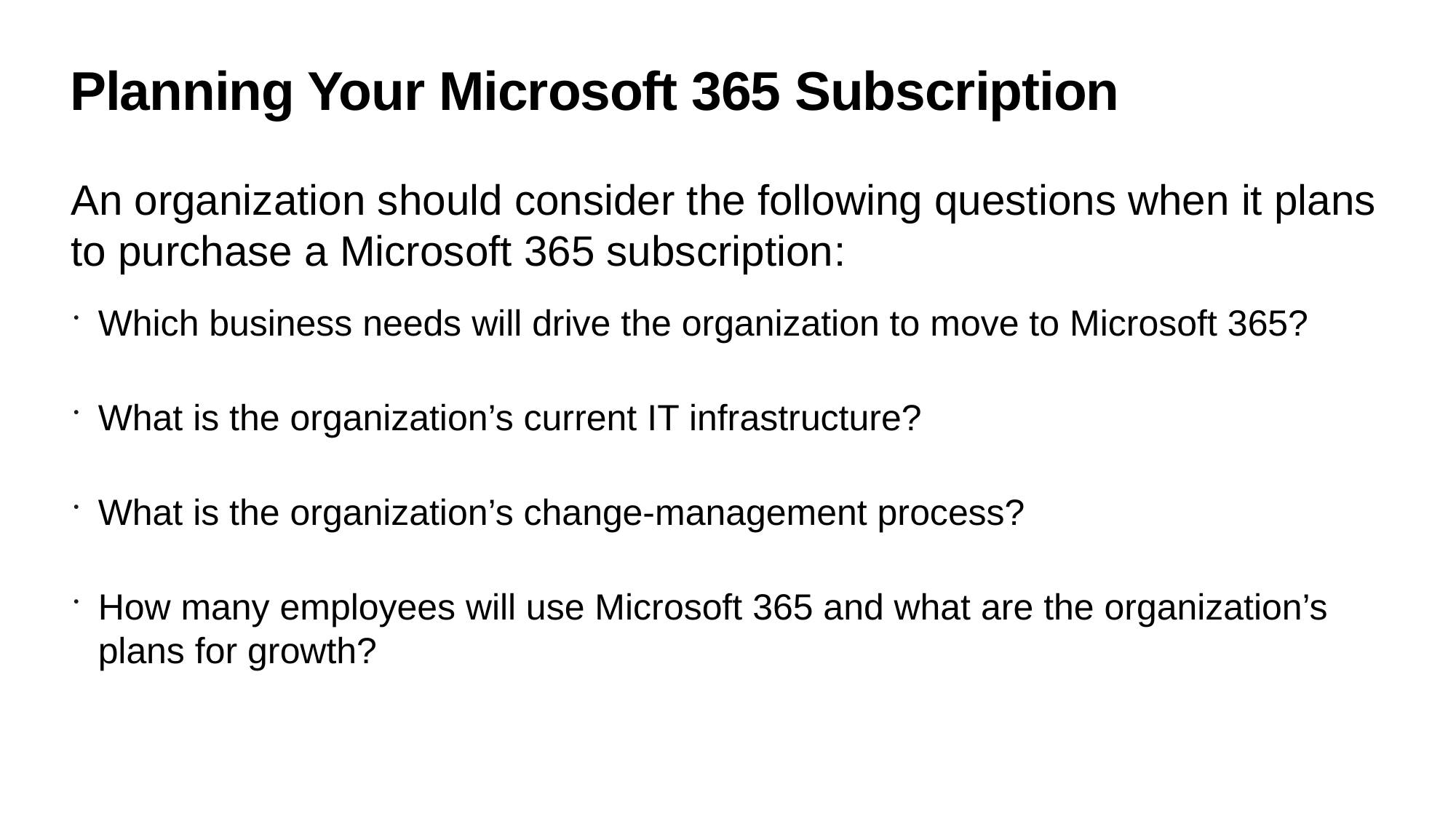

# Planning Your Microsoft 365 Subscription
An organization should consider the following questions when it plans to purchase a Microsoft 365 subscription:
Which business needs will drive the organization to move to Microsoft 365?
What is the organization’s current IT infrastructure?
What is the organization’s change-management process?
How many employees will use Microsoft 365 and what are the organization’s plans for growth?